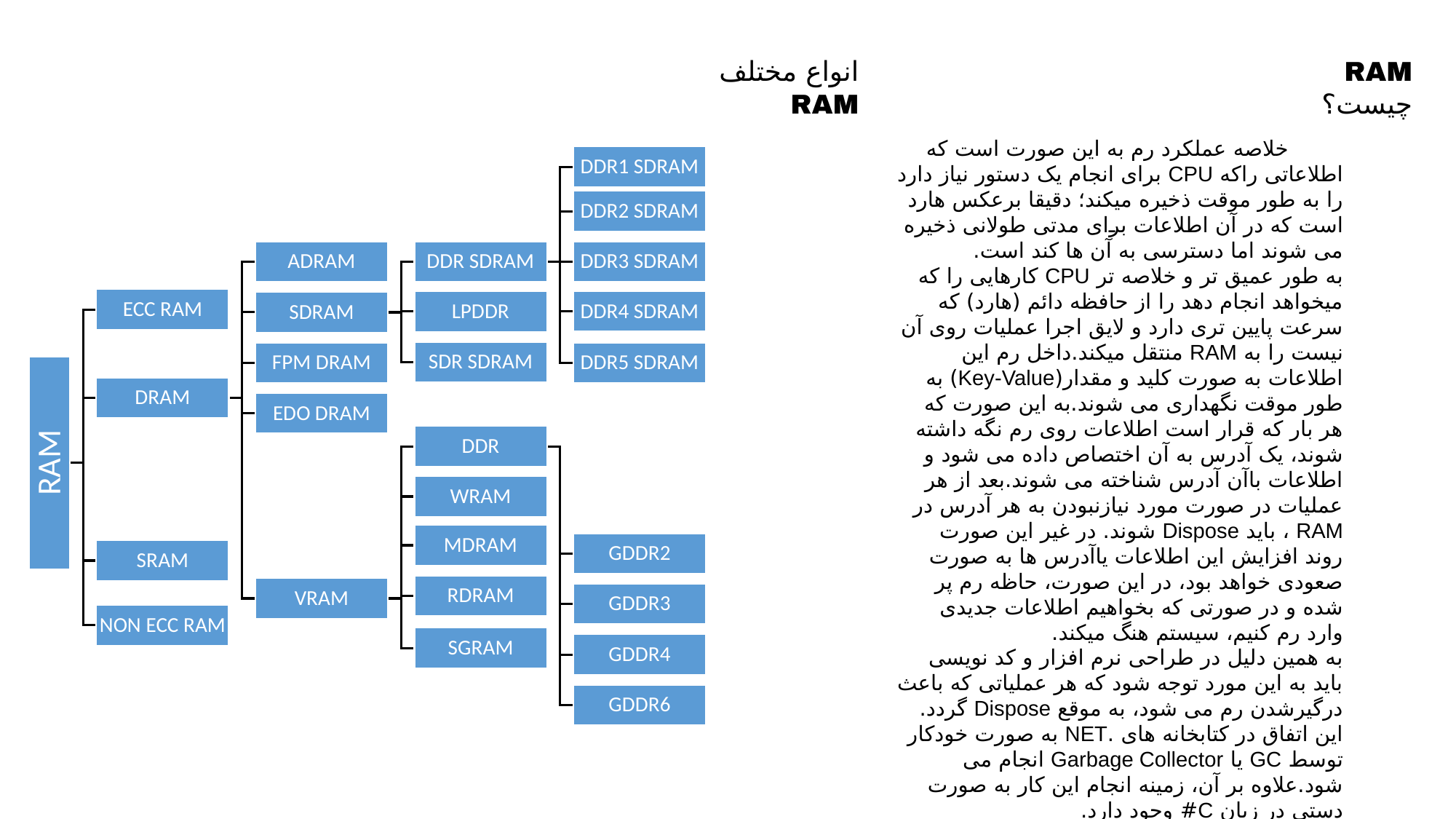

انواع مختلف RAM
RAM چیست؟

RAM
DRAM
ADRAM
SDRAM
DDR SDRAM
DDR1 SDRAM
DDR2 SDRAM
DDR3 SDRAM
DDR4 SDRAM
DDR5 SDRAM
LPDDR
SDR SDRAM
FPM DRAM
EDO DRAM
VRAM
WRAM
MDRAM
RDRAM
SGRAM
DDR
GDDR2
GDDR3
GDDR4
GDDR6
SRAM
ECC RAM
NON ECC RAM
خلاصه عملکرد رم به این صورت است که
اطلاعاتی راکه CPU برای انجام یک دستور نیاز دارد را به طور موقت ذخیره میکند؛ دقیقا برعکس هارد است که در‌ آن اطلاعات برای مدتی طولانی ذخیره می شوند اما دسترسی به آن ها کند است.
به طور عمیق تر و خلاصه تر CPU کارهایی را که میخواهد انجام دهد را از حافظه دائم (هارد) که سرعت پایین تری دارد و لایق اجرا عملیات روی آن نیست را به RAM منتقل میکند.داخل رم این اطلاعات به صورت کلید و مقدار(Key-Value) به طور موقت نگهداری می شوند.به این صورت که هر بار که قرار است اطلاعات روی رم نگه داشته شوند، یک آدرس به آن اختصاص داده می شود و اطلاعات باآن آدرس شناخته می شوند.بعد از هر عملیات در صورت مورد نیازنبودن به هر آدرس در RAM ، باید Dispose شوند. در غیر این صورت روند افزایش این اطلاعات یاآدرس ها به صورت صعودی خواهد بود، در این صورت، حاظه رم پر شده و در صورتی که بخواهیم اطلاعات جدیدی وارد رم کنیم، سیستم هنگ میکند.
به همین دلیل در طراحی نرم افزار و کد نویسی باید به این مورد توجه شود که هر عملیاتی که باعث درگیرشدن رم می شود، به موقع Dispose گردد.
این اتفاق در کتابخانه های .NET به صورت خودکار توسط GC یا Garbage Collector انجام می شود.علاوه بر آن، زمینه انجام این کار به صورت دستی در زبان C# وجود دارد.